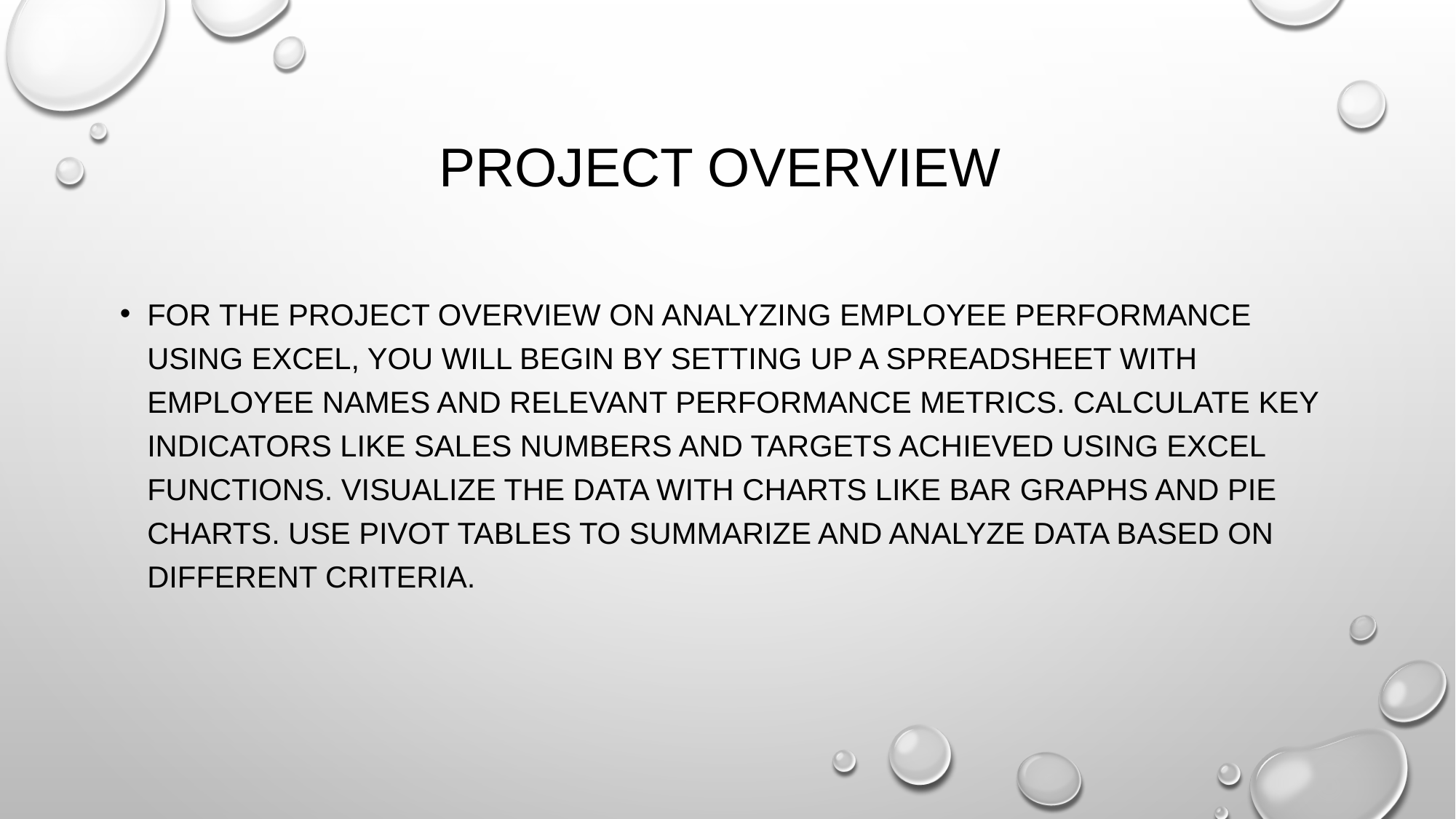

# PROJECT OVERVIEW
For the project overview on analyzing employee performance using Excel, you will begin by setting up a spreadsheet with employee names and relevant performance metrics. Calculate key indicators like sales numbers and targets achieved using Excel functions. Visualize the data with charts like bar graphs and pie charts. Use pivot tables to summarize and analyze data based on different criteria.